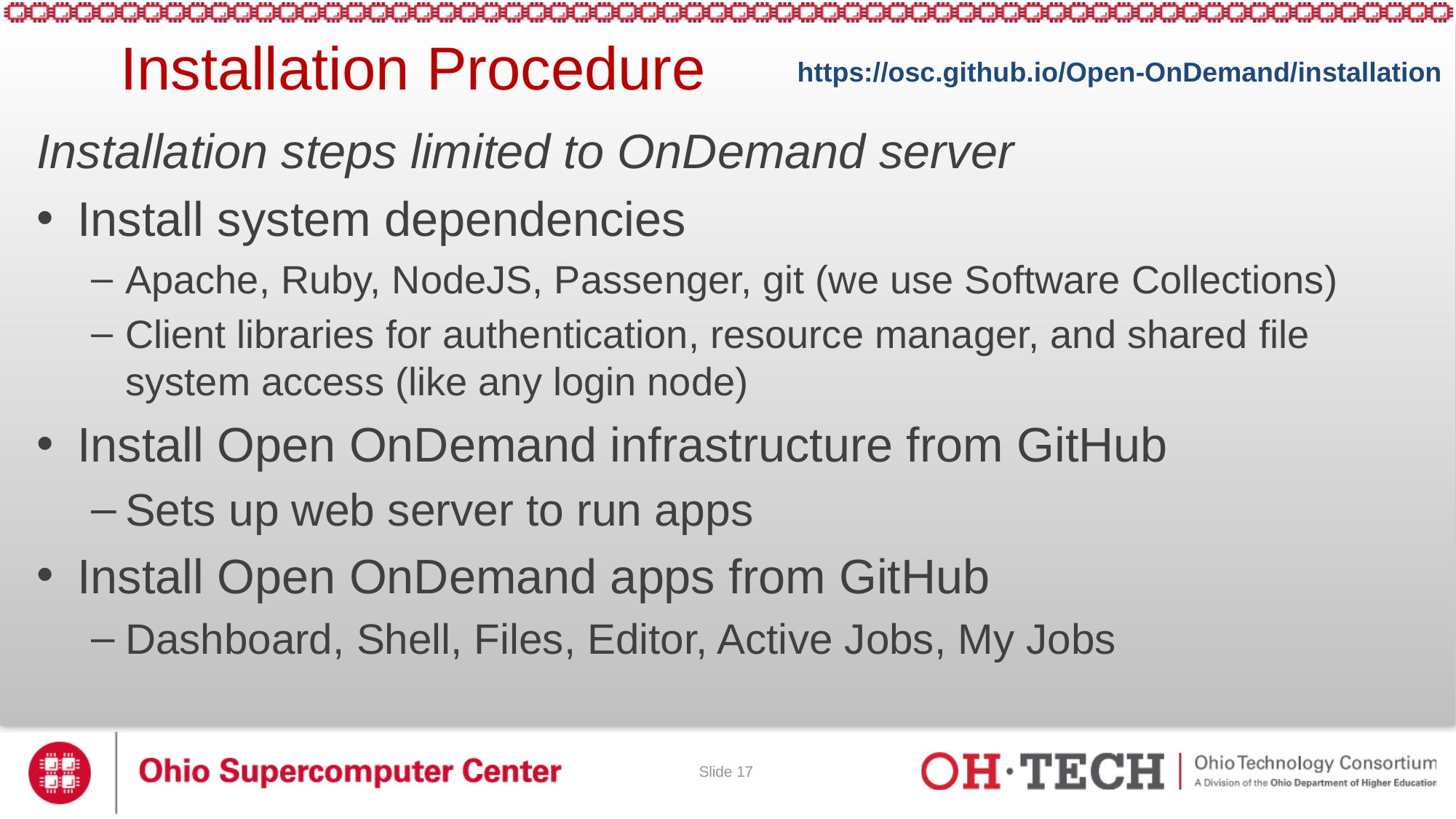

# Installation Procedure
https://osc.github.io/Open-OnDemand/installation
Installation steps limited to OnDemand server
Install system dependencies
Apache, Ruby, NodeJS, Passenger, git (we use Software Collections)
Client libraries for authentication, resource manager, and shared file system access (like any login node)
Install Open OnDemand infrastructure from GitHub
Sets up web server to run apps
Install Open OnDemand apps from GitHub
Dashboard, Shell, Files, Editor, Active Jobs, My Jobs